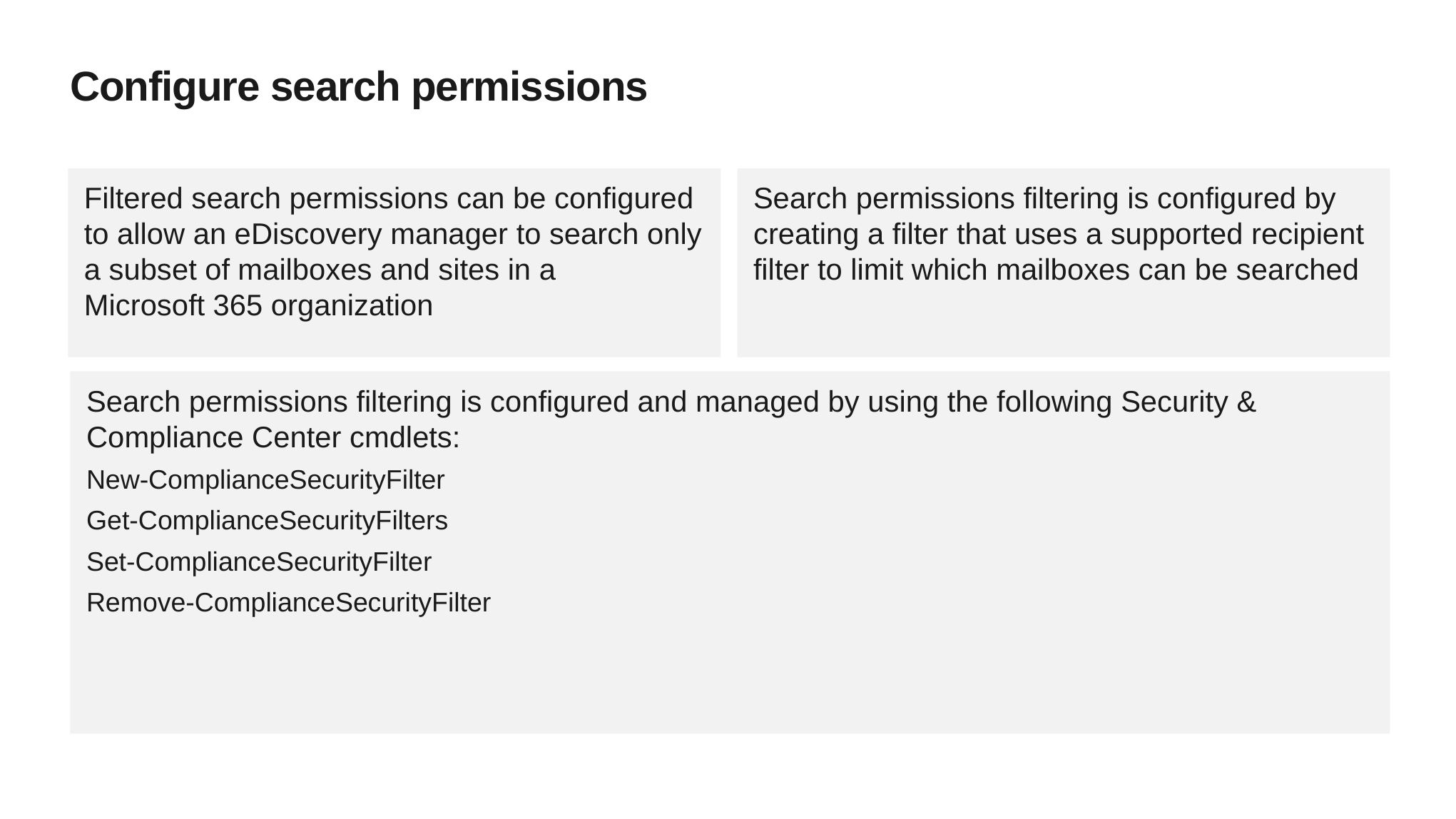

# Configure search permissions
Filtered search permissions can be configured to allow an eDiscovery manager to search only a subset of mailboxes and sites in a
Microsoft 365 organization
Search permissions filtering is configured by creating a filter that uses a supported recipient filter to limit which mailboxes can be searched
Search permissions filtering is configured and managed by using the following Security & Compliance Center cmdlets:
New-ComplianceSecurityFilter
Get-ComplianceSecurityFilters
Set-ComplianceSecurityFilter
Remove-ComplianceSecurityFilter